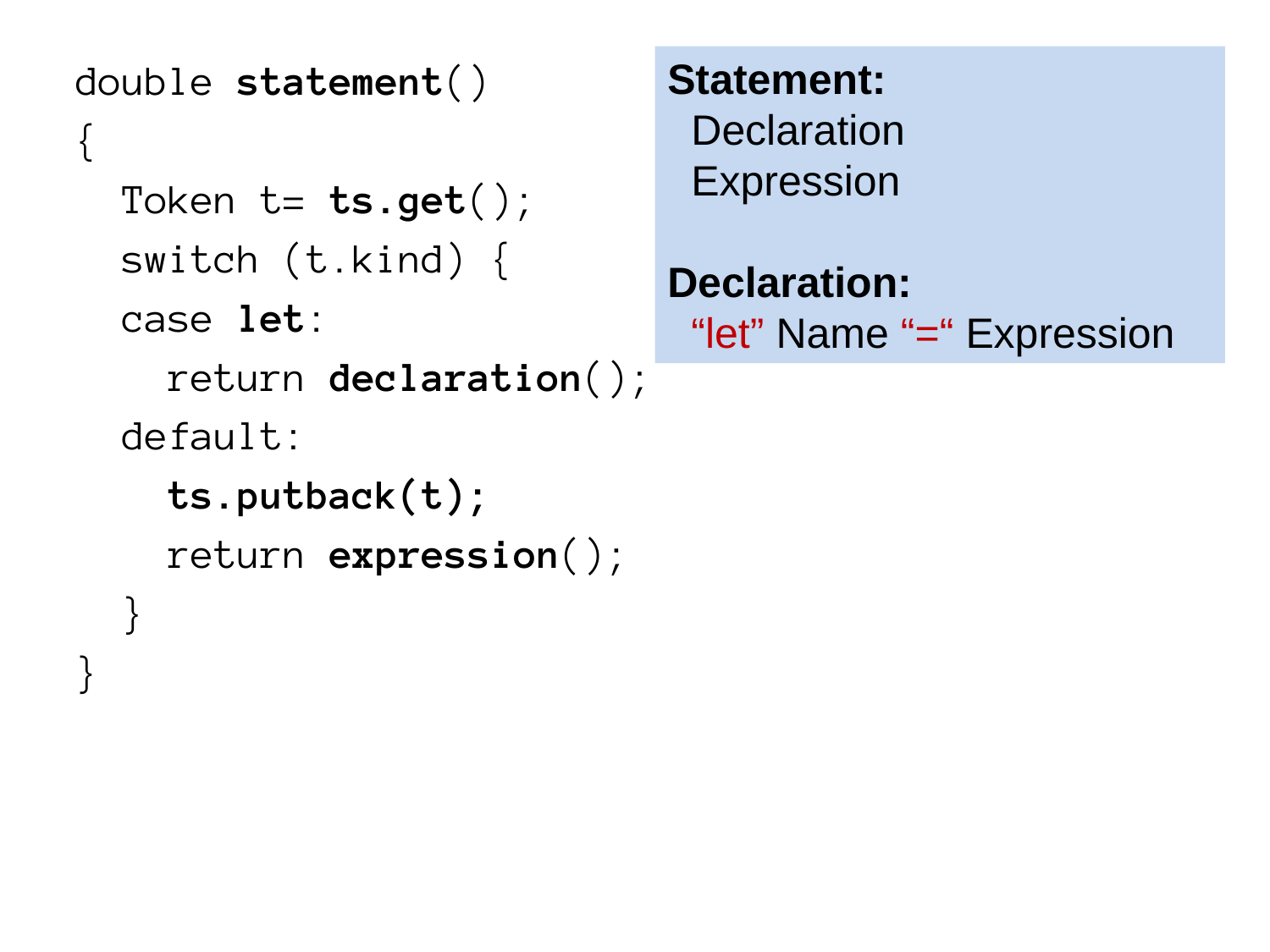

double statement()
{
  Token t= ts.get();
  switch (t.kind) {
  case let:
    return declaration();
  default:
    ts.putback(t);
    return expression();
  }
}
Statement:
  Declaration
  Expression

Declaration:
  “let” Name “=“ Expression